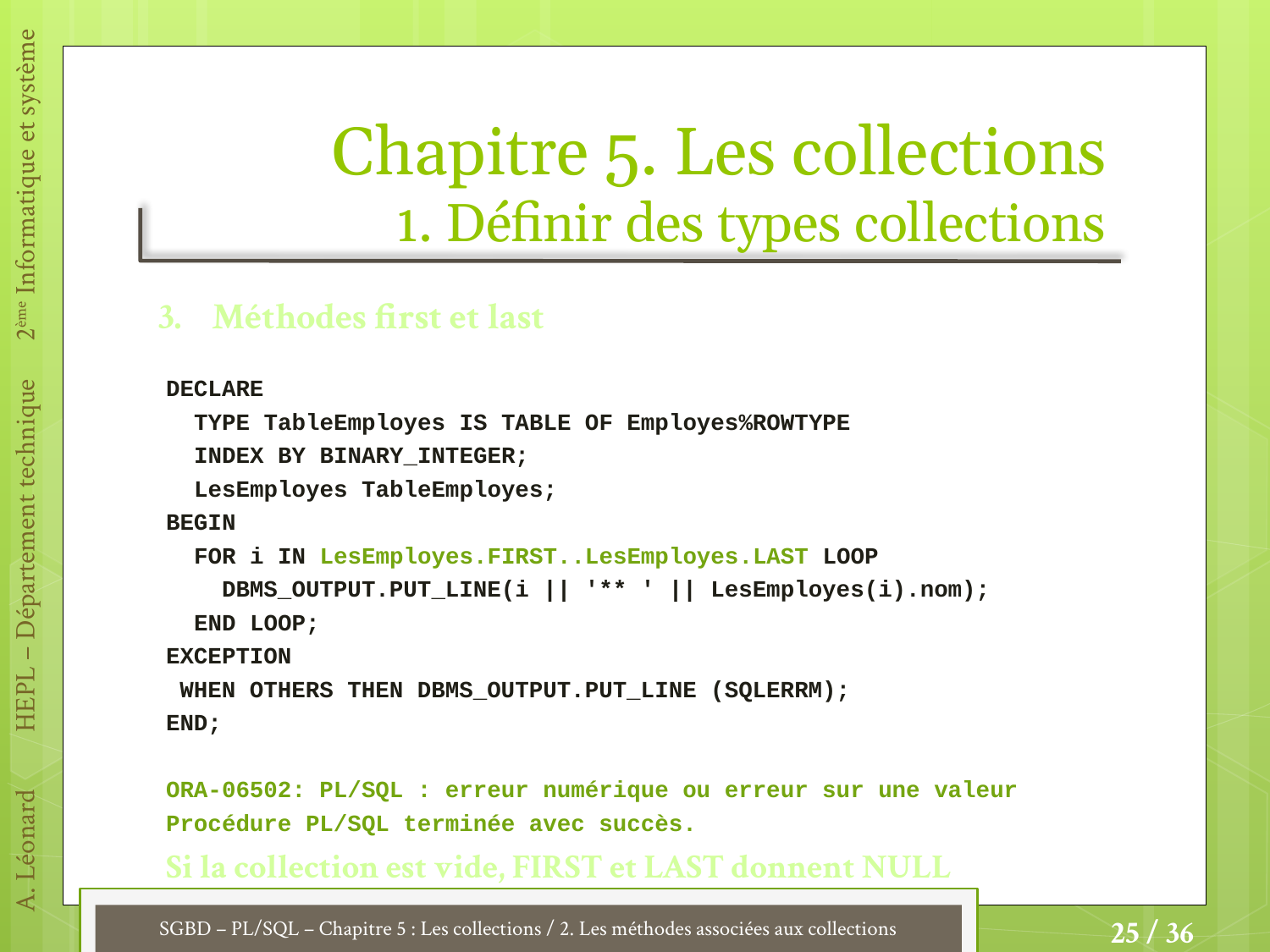

# Chapitre 5. Les collections 1. Définir des types collections
3.    Méthodes first et last

DECLARE
  TYPE TableEmployes IS TABLE OF Employes%ROWTYPE
  INDEX BY BINARY_INTEGER;
  LesEmployes TableEmployes;
BEGIN
  FOR i IN LesEmployes.FIRST..LesEmployes.LAST LOOP
    DBMS_OUTPUT.PUT_LINE(i || '** ' || LesEmployes(i).nom);
  END LOOP;
EXCEPTION
 WHEN OTHERS THEN DBMS_OUTPUT.PUT_LINE (SQLERRM);
END;

ORA-06502: PL/SQL : erreur numérique ou erreur sur une valeur
Procédure PL/SQL terminée avec succès.
Si la collection est vide, FIRST et LAST donnent NULL
SGBD – PL/SQL – Chapitre 5 : Les collections / 2. Les méthodes associées aux collections